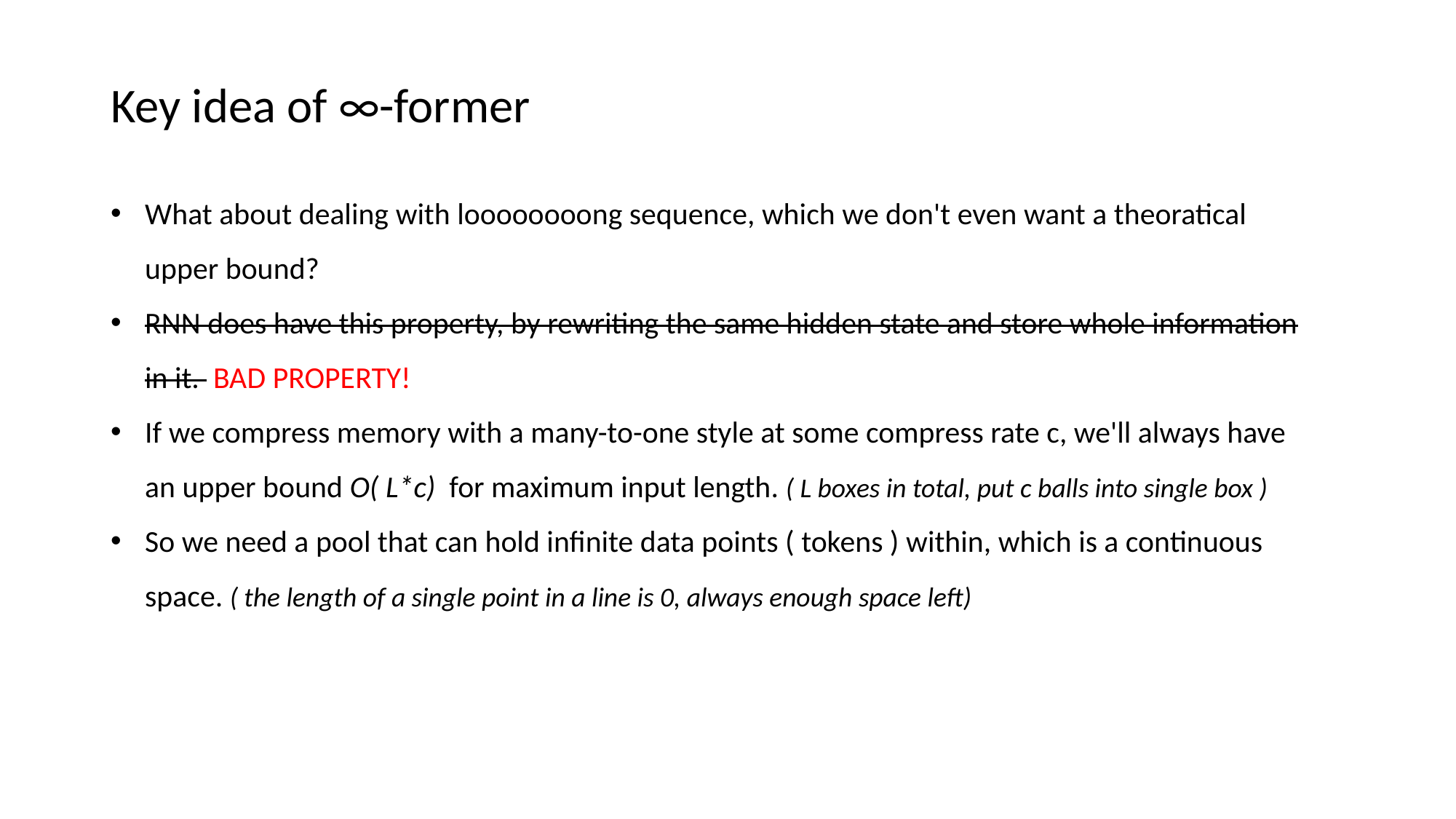

# Key idea of ∞-former
What about dealing with loooooooong sequence, which we don't even want a theoratical upper bound?
RNN does have this property, by rewriting the same hidden state and store whole information in it.  BAD PROPERTY!
If we compress memory with a many-to-one style at some compress rate c, we'll always have an upper bound O( L*c)  for maximum input length. ( L boxes in total, put c balls into single box )
So we need a pool that can hold infinite data points ( tokens ) within, which is a continuous space. ( the length of a single point in a line is 0, always enough space left)